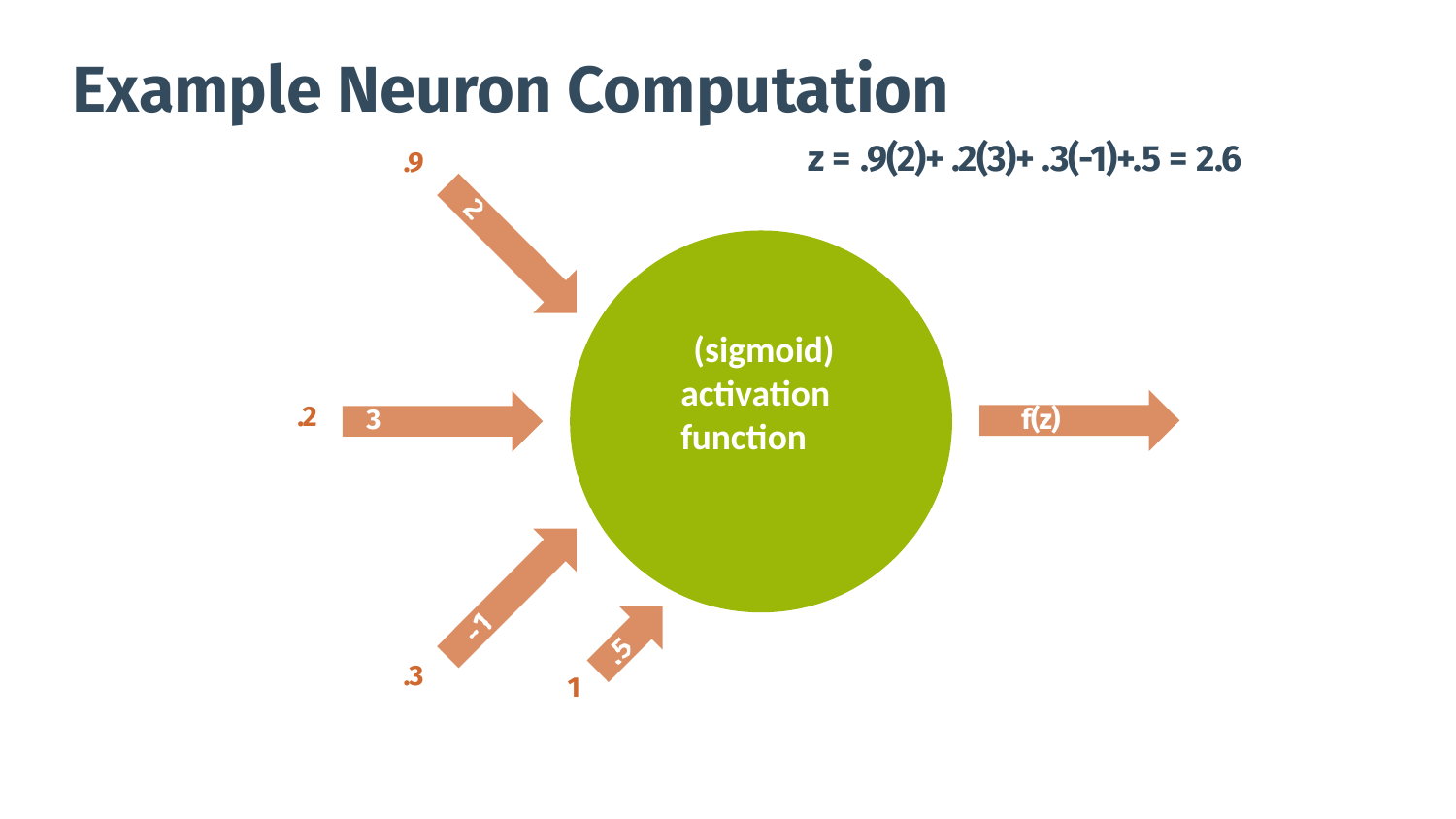

# Example Neuron Computation
z = .9(2)+ .2(3)+ .3(-1)+.5 = 2.6
.9

(sigmoid)  activation  function

.2
f(z)
3
.3
1
17